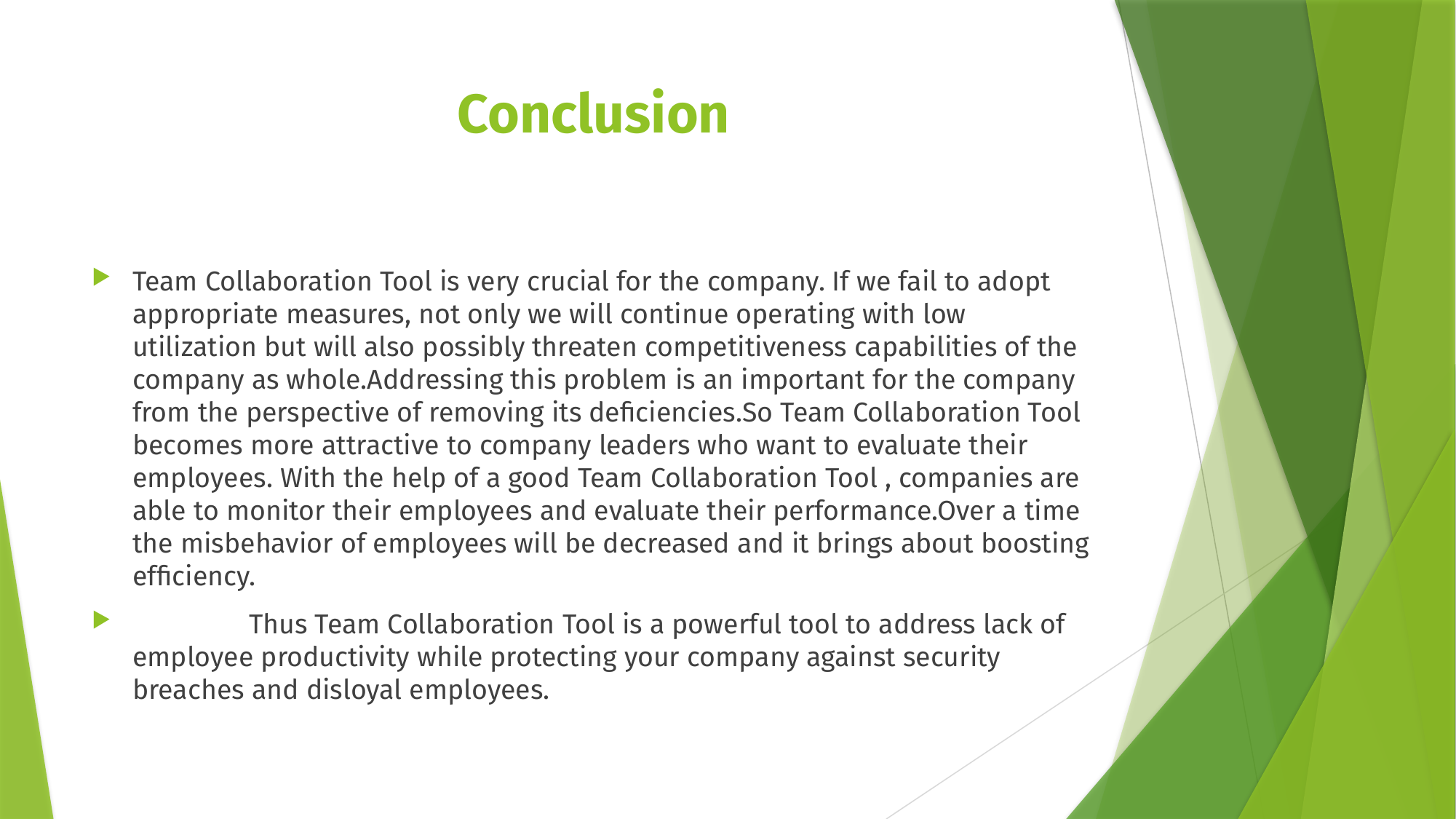

# Conclusion
Team Collaboration Tool is very crucial for the company. If we fail to adopt appropriate measures, not only we will continue operating with low utilization but will also possibly threaten competitiveness capabilities of the company as whole.Addressing this problem is an important for the company from the perspective of removing its deficiencies.So Team Collaboration Tool becomes more attractive to company leaders who want to evaluate their employees. With the help of a good Team Collaboration Tool , companies are able to monitor their employees and evaluate their performance.Over a time the misbehavior of employees will be decreased and it brings about boosting efficiency.
                Thus Team Collaboration Tool is a powerful tool to address lack of employee productivity while protecting your company against security breaches and disloyal employees.